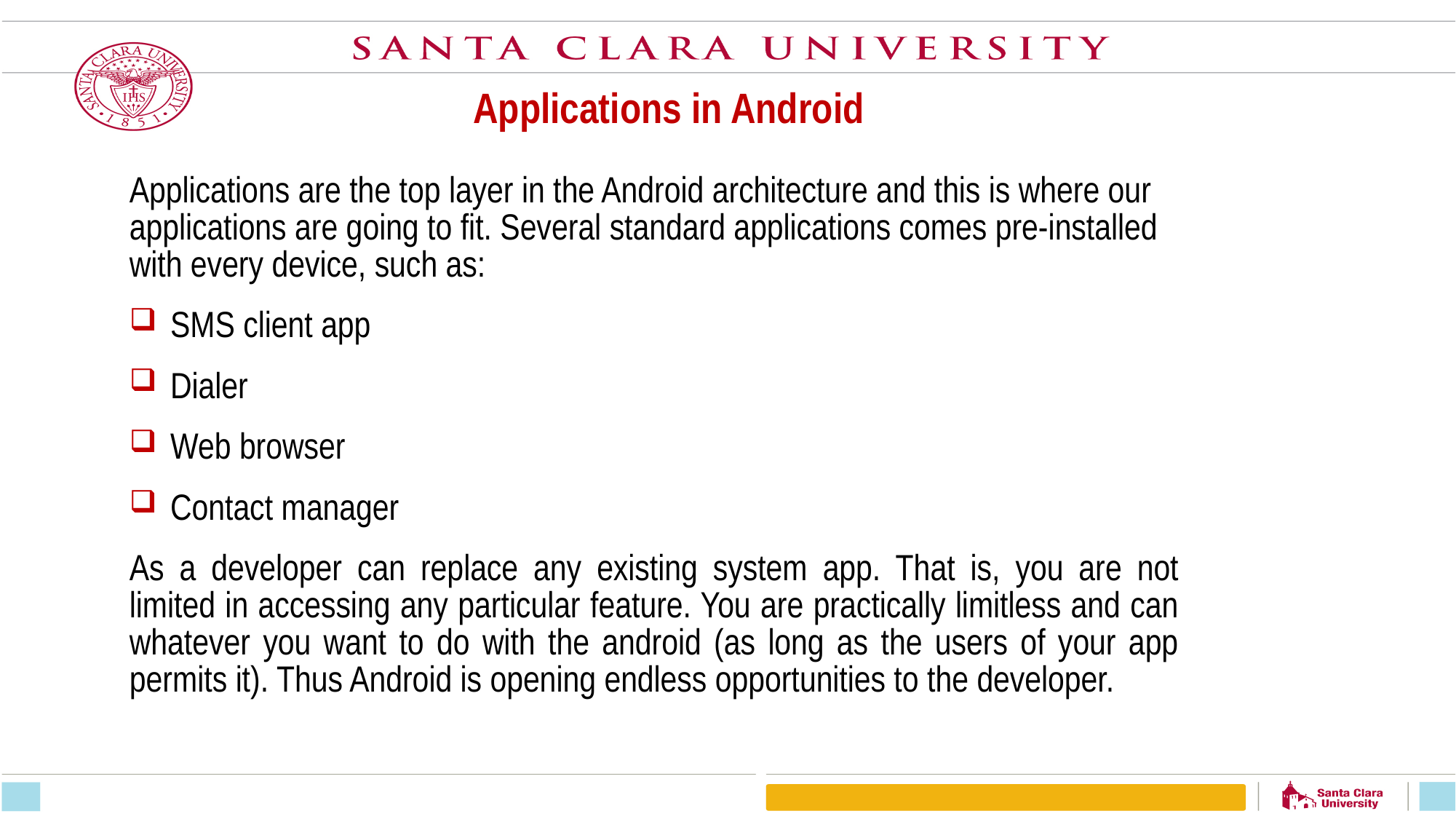

# Applications in Android
Applications are the top layer in the Android architecture and this is where our applications are going to fit. Several standard applications comes pre-installed with every device, such as:
SMS client app
Dialer
Web browser
Contact manager
As a developer can replace any existing system app. That is, you are not limited in accessing any particular feature. You are practically limitless and can whatever you want to do with the android (as long as the users of your app permits it). Thus Android is opening endless opportunities to the developer.